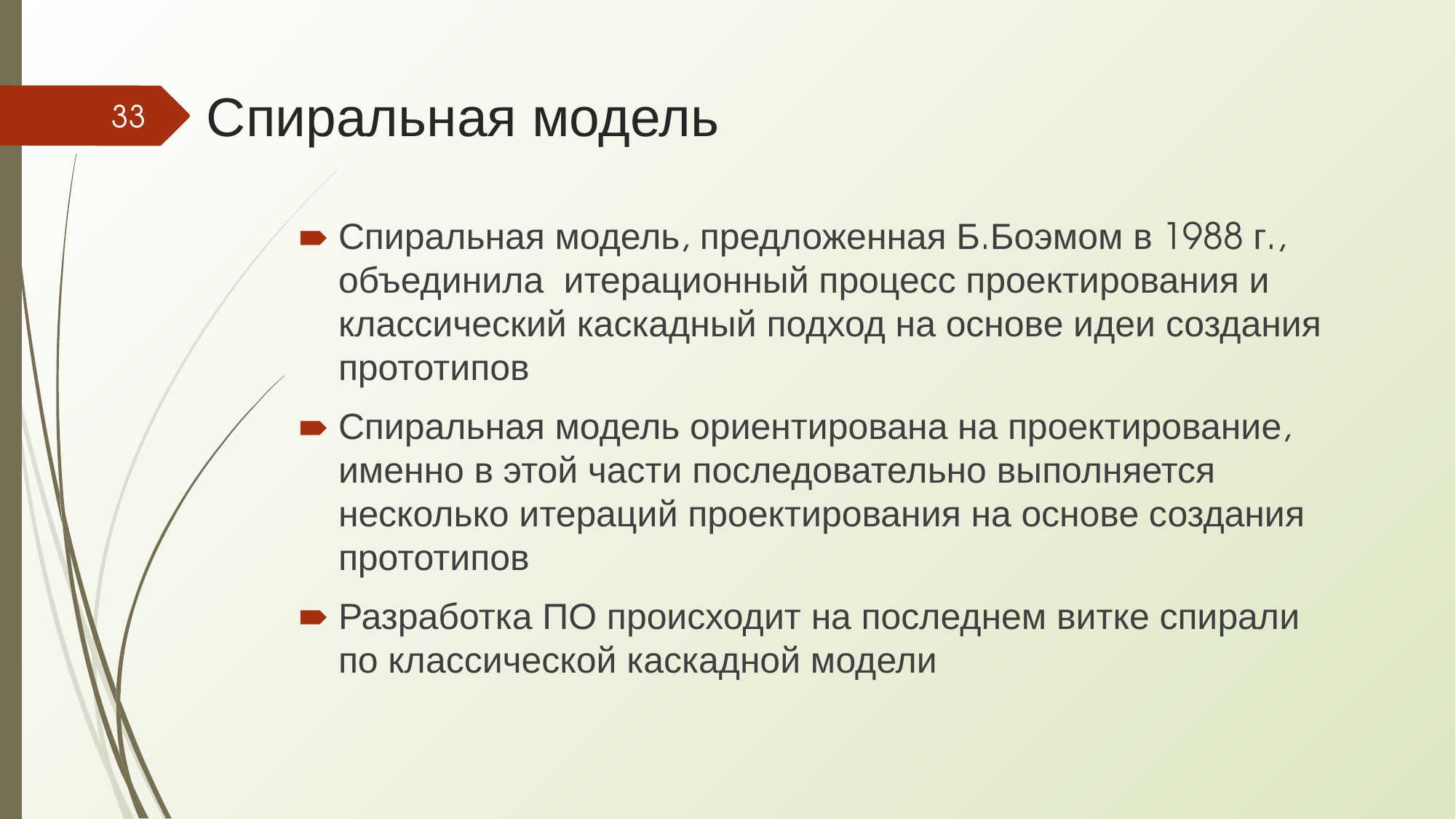

# Спиральная модель
33
Спиральная модель, предложенная Б.Боэмом в 1988 г., объединила  итерационный процесс проектирования и классический каскадный подход на основе идеи создания прототипов
Спиральная модель ориентирована на проектирование, именно в этой части последовательно выполняется несколько итераций проектирования на основе создания прототипов
Разработка ПО происходит на последнем витке спирали по классической каскадной модели